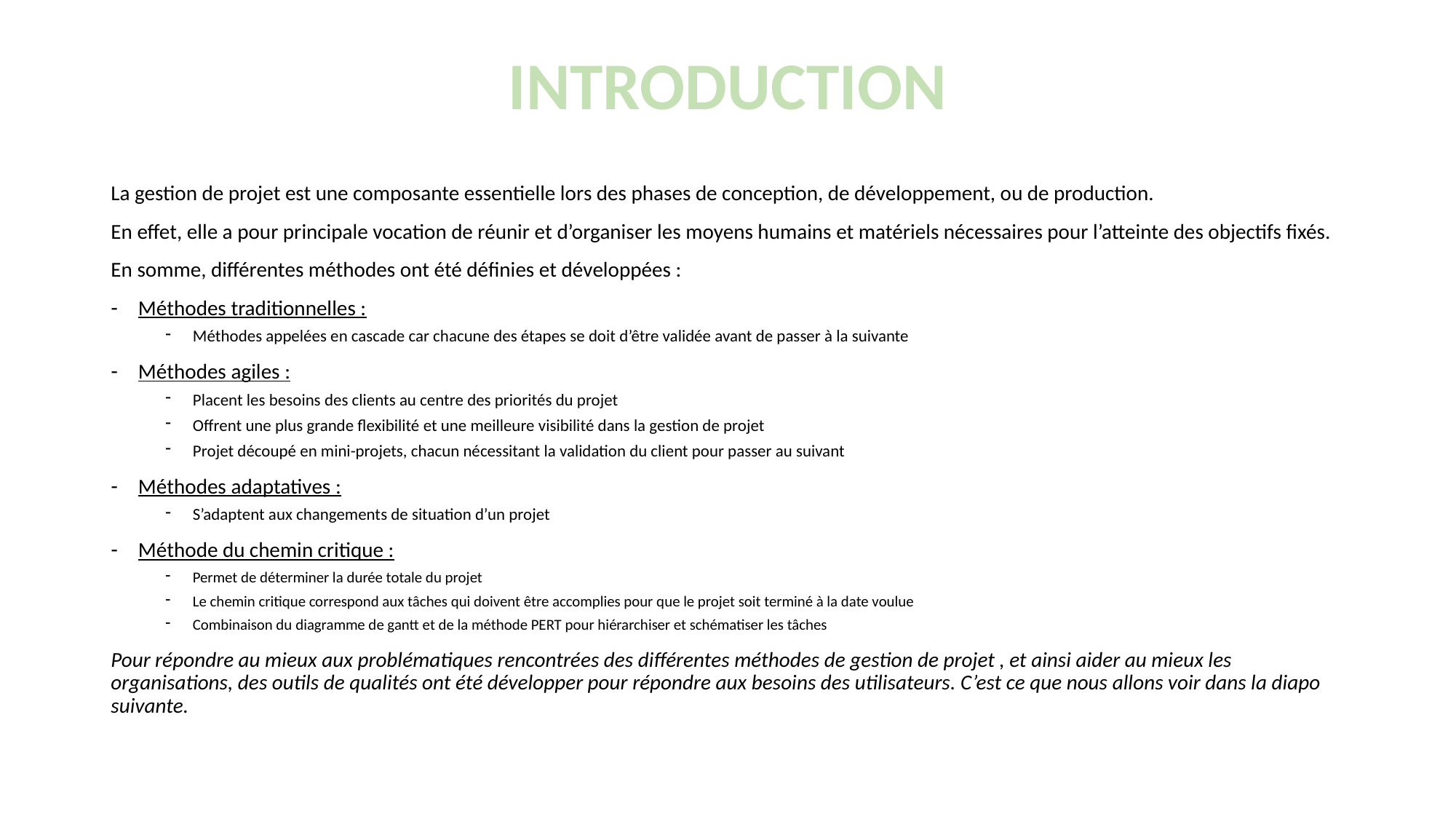

# INTRODUCTION
La gestion de projet est une composante essentielle lors des phases de conception, de développement, ou de production.
En effet, elle a pour principale vocation de réunir et d’organiser les moyens humains et matériels nécessaires pour l’atteinte des objectifs fixés.
En somme, différentes méthodes ont été définies et développées :
Méthodes traditionnelles :
Méthodes appelées en cascade car chacune des étapes se doit d’être validée avant de passer à la suivante
Méthodes agiles :
Placent les besoins des clients au centre des priorités du projet
Offrent une plus grande flexibilité et une meilleure visibilité dans la gestion de projet
Projet découpé en mini-projets, chacun nécessitant la validation du client pour passer au suivant
Méthodes adaptatives :
S’adaptent aux changements de situation d’un projet
Méthode du chemin critique :
Permet de déterminer la durée totale du projet
Le chemin critique correspond aux tâches qui doivent être accomplies pour que le projet soit terminé à la date voulue
Combinaison du diagramme de gantt et de la méthode PERT pour hiérarchiser et schématiser les tâches
Pour répondre au mieux aux problématiques rencontrées des différentes méthodes de gestion de projet , et ainsi aider au mieux les organisations, des outils de qualités ont été développer pour répondre aux besoins des utilisateurs. C’est ce que nous allons voir dans la diapo suivante.